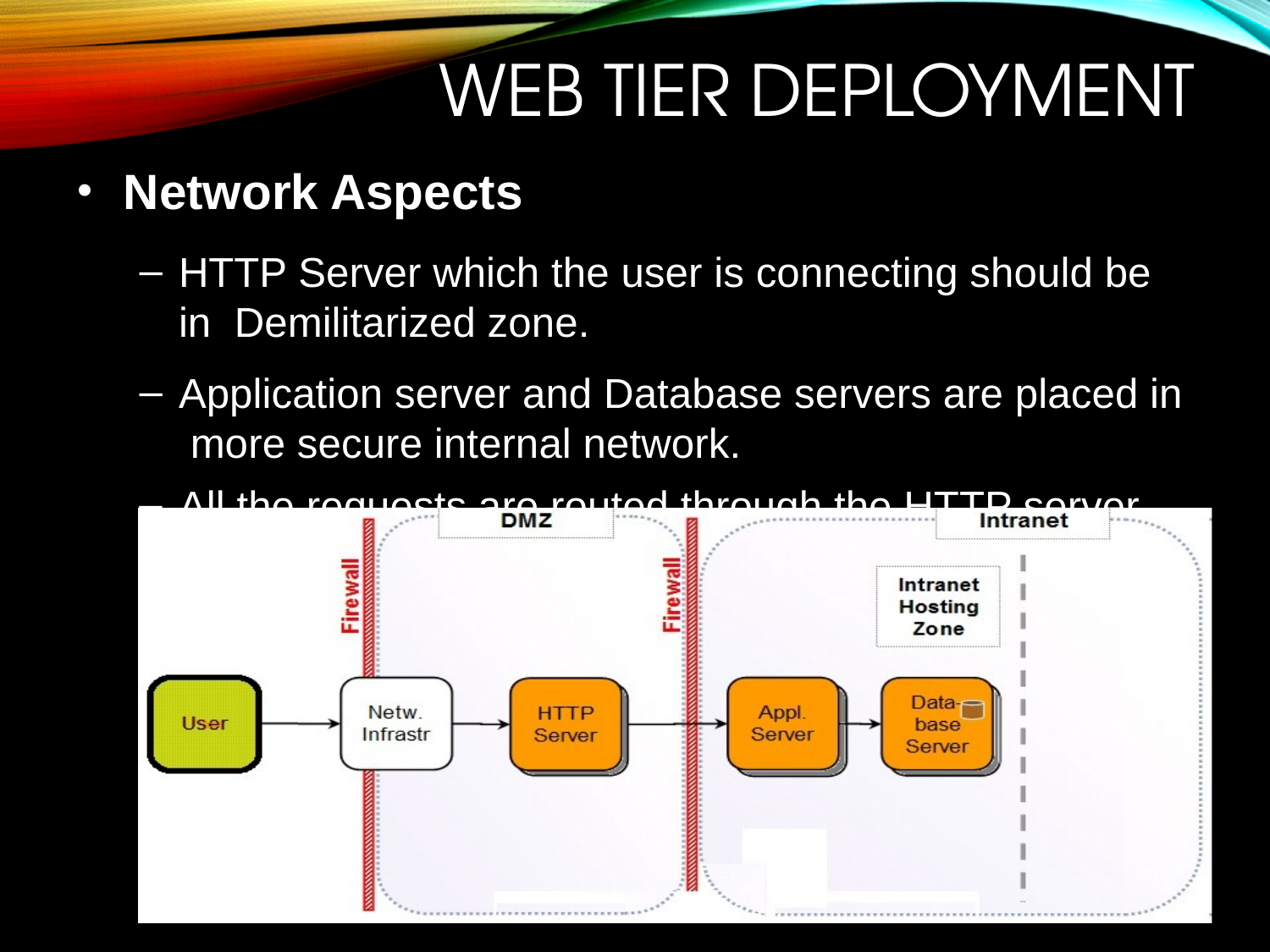

# WEB TIER DEPLOYMENT
Network Aspects
HTTP Server which the user is connecting should be in  Demilitarized zone.
Application server and Database servers are placed in  more secure internal network.
All the requests are routed through the HTTP server.